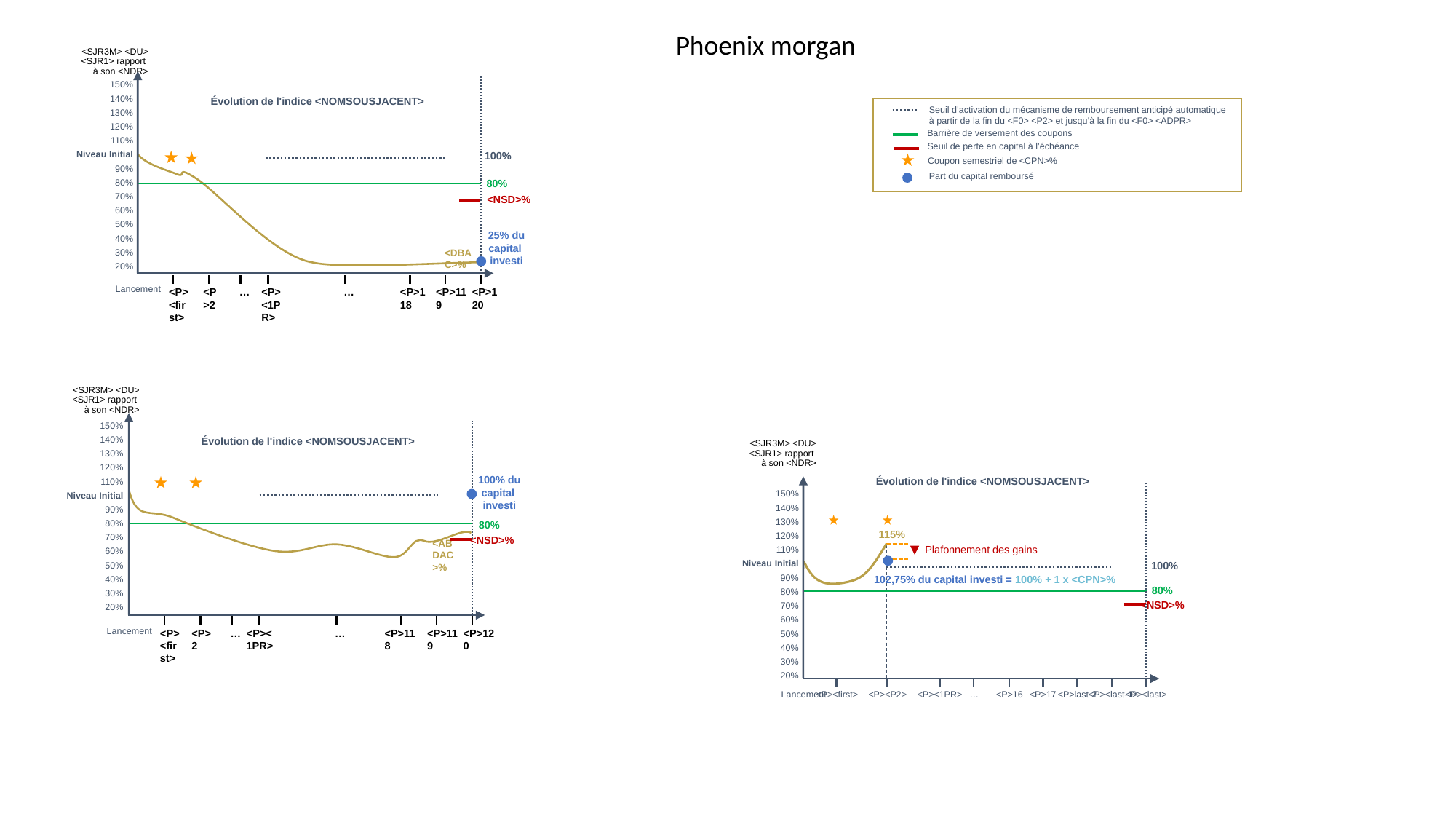

Phoenix morgan
<SJR3M> <DU> <SJR1> rapport
à son <NDR>

150%
140%
130%
120%
110%
Niveau Initial
90%
 80%
70%
60%
50%
40%
30%
20%
Évolution de l'indice <NOMSOUSJACENT>
Seuil d’activation du mécanisme de remboursement anticipé automatique à partir de la fin du <F0> <P2> et jusqu’à la fin du <F0> <ADPR>

Barrière de versement des coupons
Seuil de perte en capital à l’échéance
100%
Coupon semestriel de <CPN>%

Part du capital remboursé

80%
<NSD>%
25% du capital
investi
 <DBAC>%

Lancement
<P><first>
<P>2
…
<P><1PR>
…
<P>118
<P>119
<P>120
<SJR3M> <DU> <SJR1> rapport
à son <NDR>

150%
140%
130%
120%
110%
Niveau Initial
90%
 80%
70%
60%
50%
40%
30%
20%
Évolution de l'indice <NOMSOUSJACENT>
<SJR3M> <DU> <SJR1> rapport
à son <NDR>
100% du capital
investi
Évolution de l'indice <NOMSOUSJACENT>

150%
140%
130%
120%
110%
Niveau Initial
90%
 80%
70%
60%
50%
40%
30%
20%

80%

 <ABDAC>%
115%
  <NSD>%
Plafonnement des gains

100%

102,75% du capital investi = 100% + 1 x <CPN>%
80%
<NSD>%
Lancement
<P><first>
<P>2
…
<P><1PR>
…
<P>118
<P>119
<P>120
<P><1PR>
<P><first>
<P><P2>
…
<P>16
<P>17
<P>last-2
<P><last>
<P><last-1>
Lancement